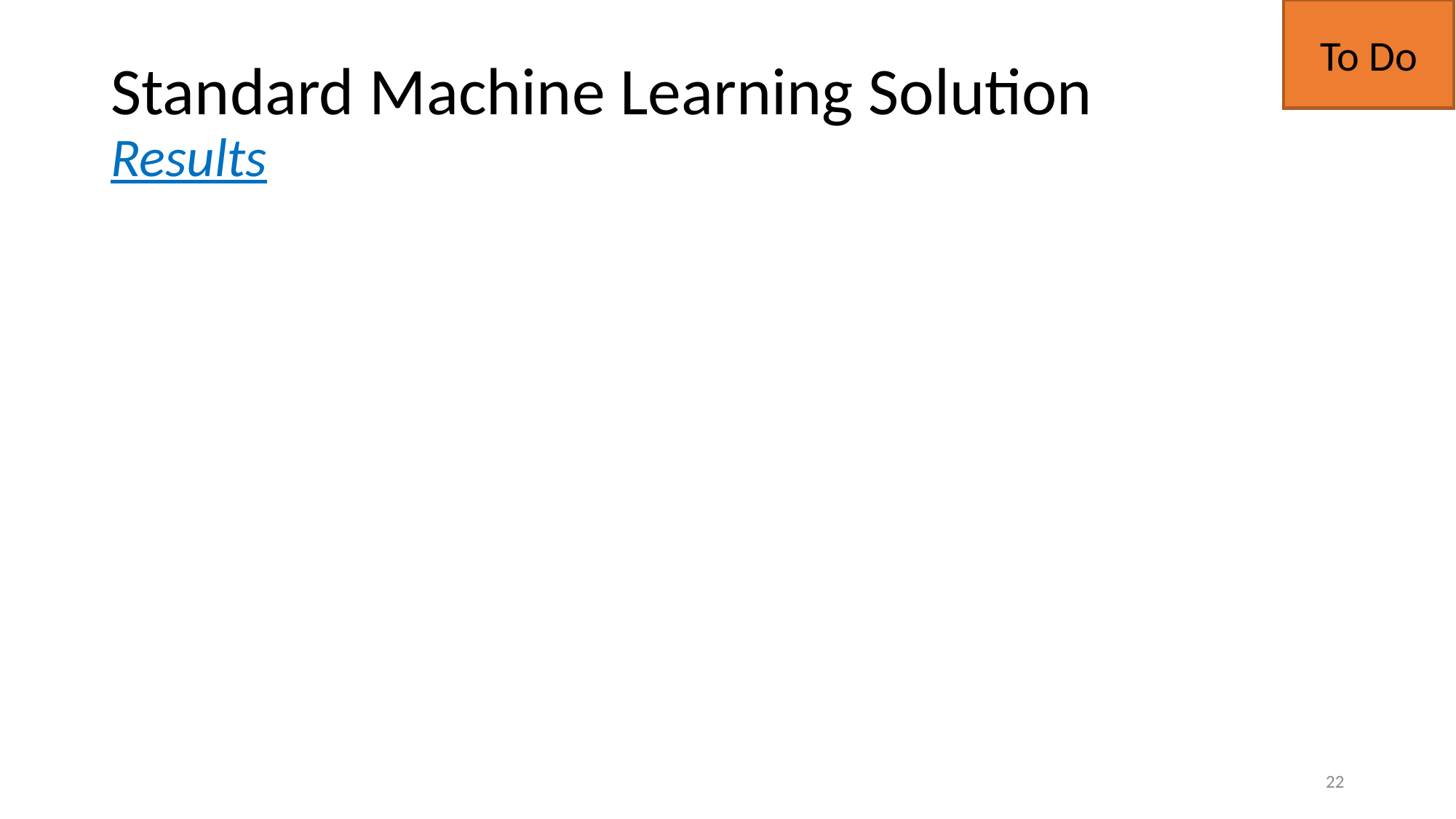

To Do
Standard Machine Learning Solution
Results

22